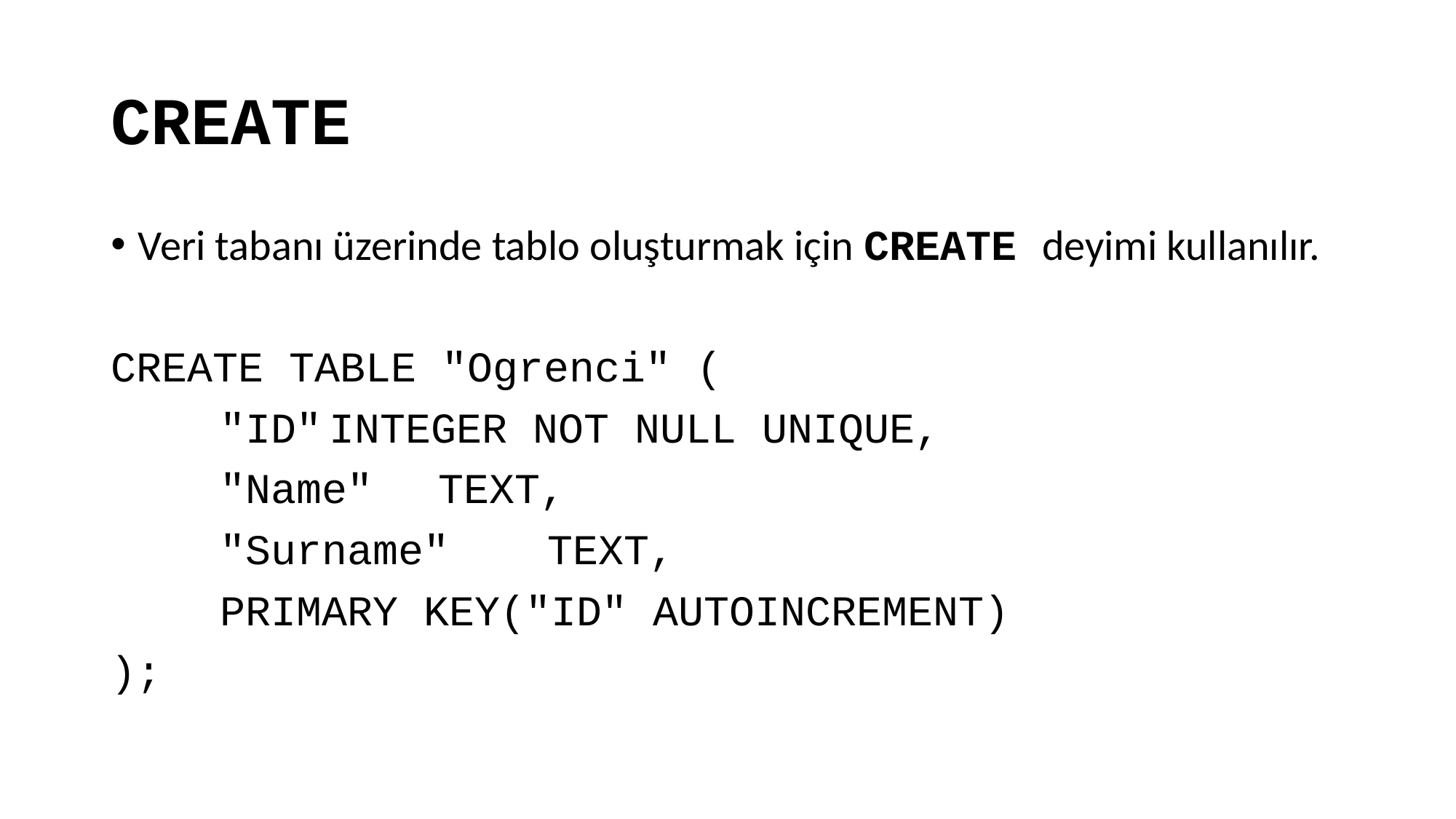

# CREATE
Veri tabanı üzerinde tablo oluşturmak için CREATE deyimi kullanılır.

CREATE TABLE "Ogrenci" (
	"ID"	INTEGER NOT NULL UNIQUE,
	"Name"	TEXT,
	"Surname"	TEXT,
	PRIMARY KEY("ID" AUTOINCREMENT)
);